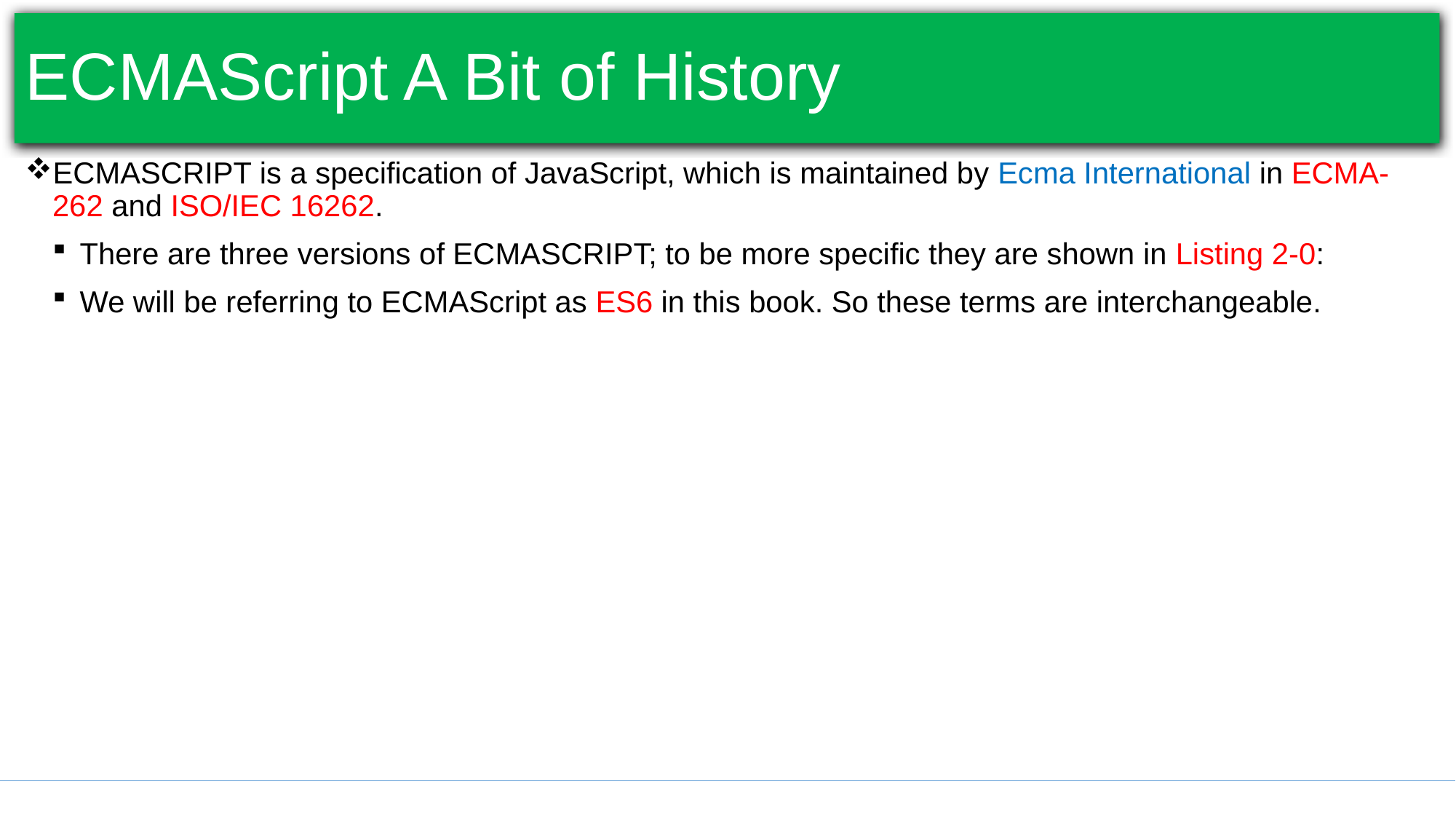

# ECMAScript A Bit of History
ECMASCRIPT is a specification of JavaScript, which is maintained by Ecma International in ECMA-262 and ISO/IEC 16262.
There are three versions of ECMASCRIPT; to be more specific they are shown in Listing 2-0:
We will be referring to ECMAScript as ES6 in this book. So these terms are interchangeable.